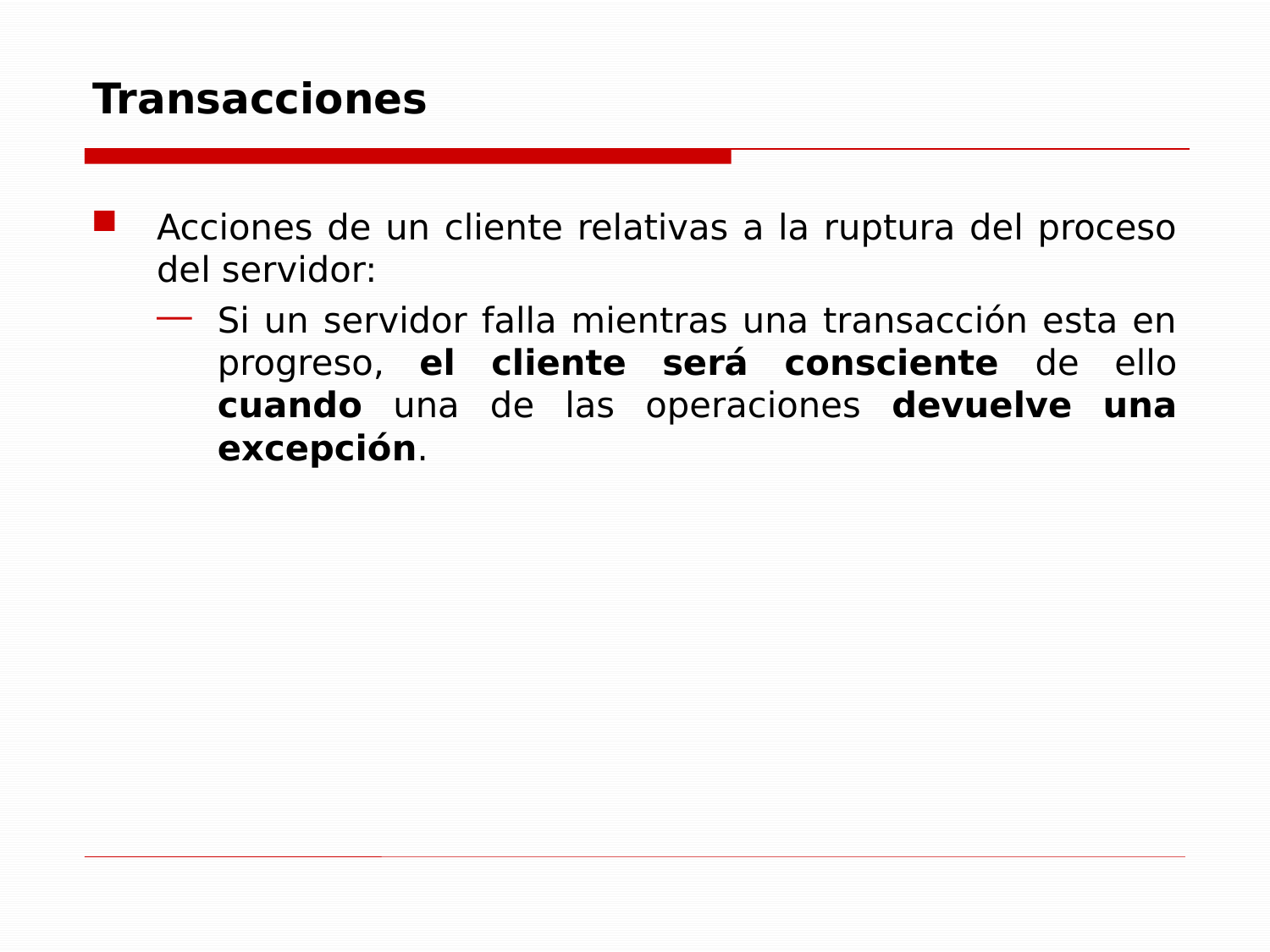

# Transacciones
Acciones de un cliente relativas a la ruptura del proceso del servidor:
Si un servidor falla mientras una transacción esta en progreso, el cliente será consciente de ello cuando una de las operaciones devuelve una excepción.